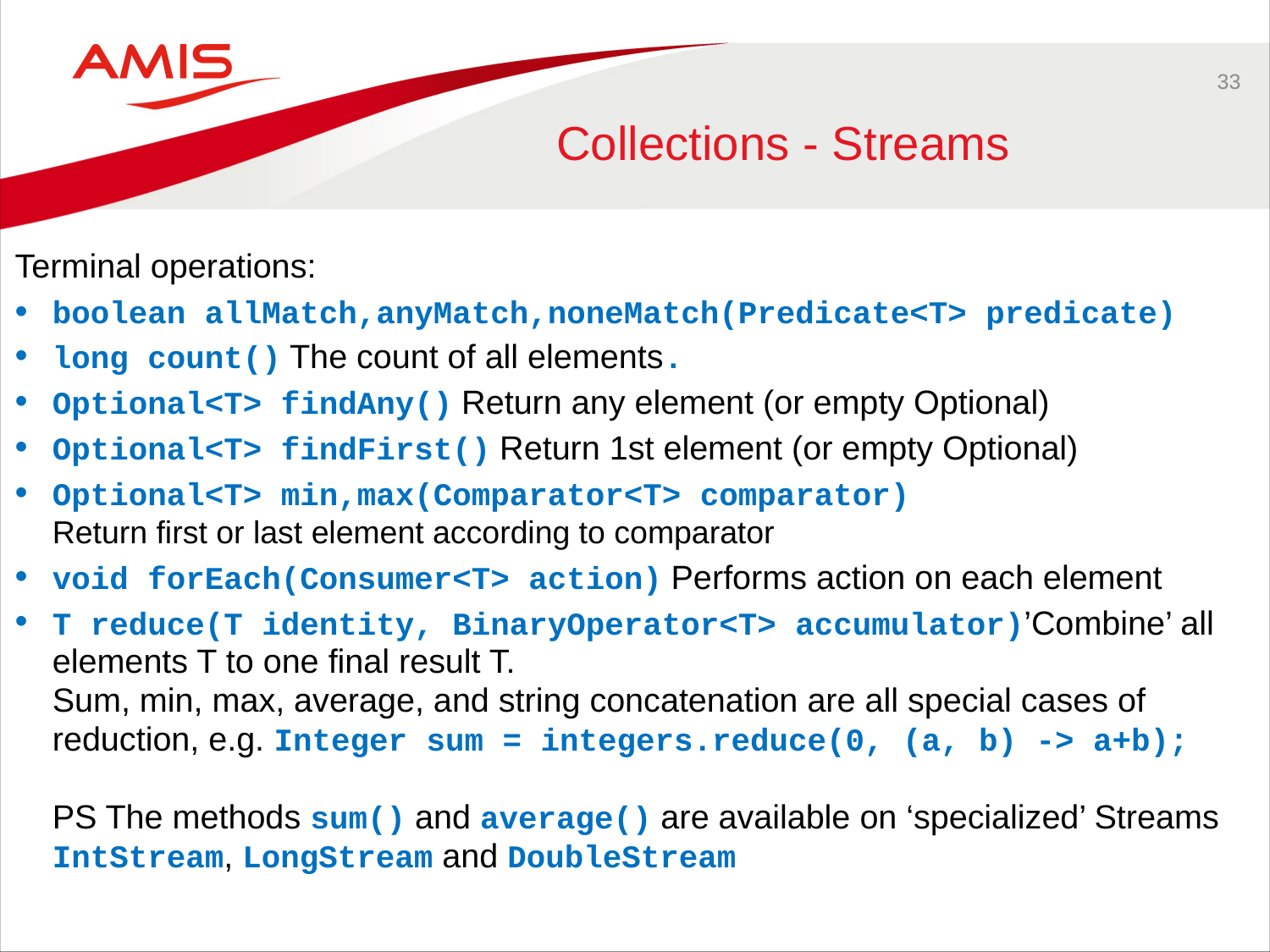

33
# Collections - Streams
Terminal operations:
boolean allMatch,anyMatch,noneMatch(Predicate<T> predicate)
long count() The count of all elements.
Optional<T> findAny() Return any element (or empty Optional)
Optional<T> findFirst() Return 1st element (or empty Optional)
Optional<T> min,max(Comparator<T> comparator)
Return first or last element according to comparator
void forEach(Consumer<T> action) Performs action on each element
T reduce(T identity, BinaryOperator<T> accumulator)’Combine’ all elements T to one final result T.
Sum, min, max, average, and string concatenation are all special cases of reduction, e.g. Integer sum = integers.reduce(0, (a, b) -> a+b);
PS The methods sum() and average() are available on ‘specialized’ Streams IntStream, LongStream and DoubleStream